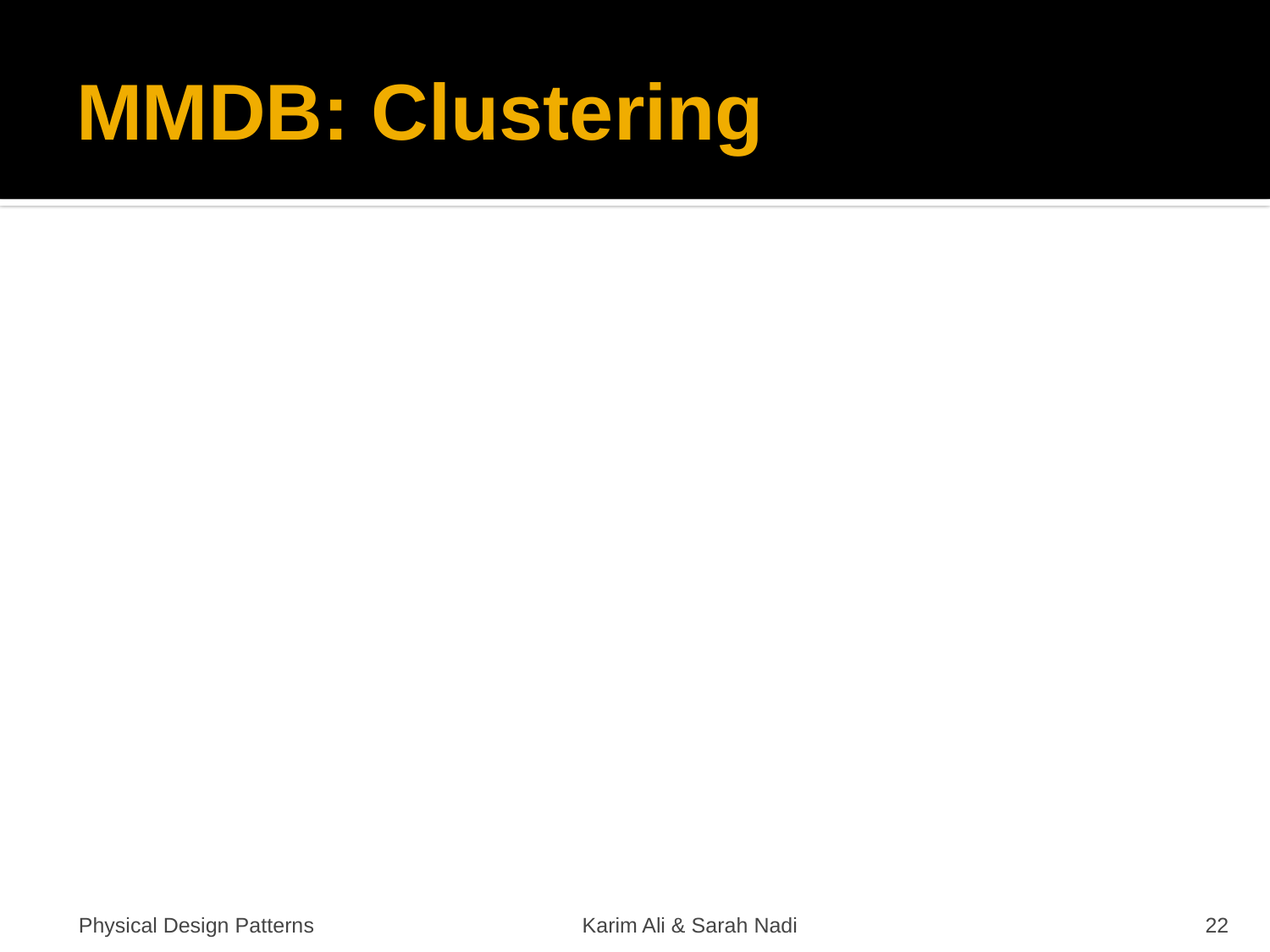

# MMDB: Clustering

Physical Design Patterns
Karim Ali & Sarah Nadi
22